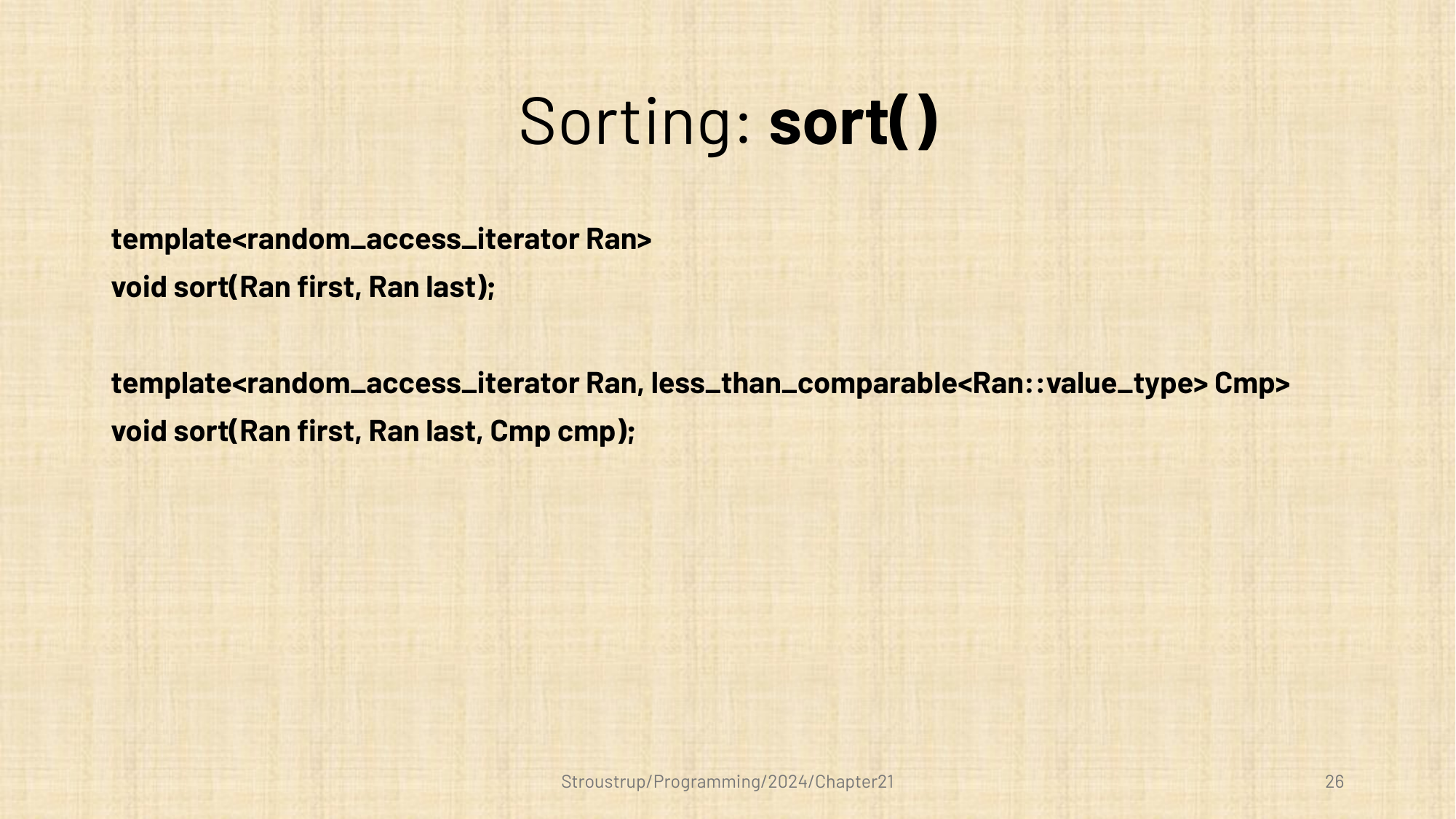

# Sorting: sort()
template<random_access_iterator Ran>
void sort(Ran first, Ran last);

template<random_access_iterator Ran, less_than_comparable<Ran::value_type> Cmp>
void sort(Ran first, Ran last, Cmp cmp);

Stroustrup/Programming/2024/Chapter21
26